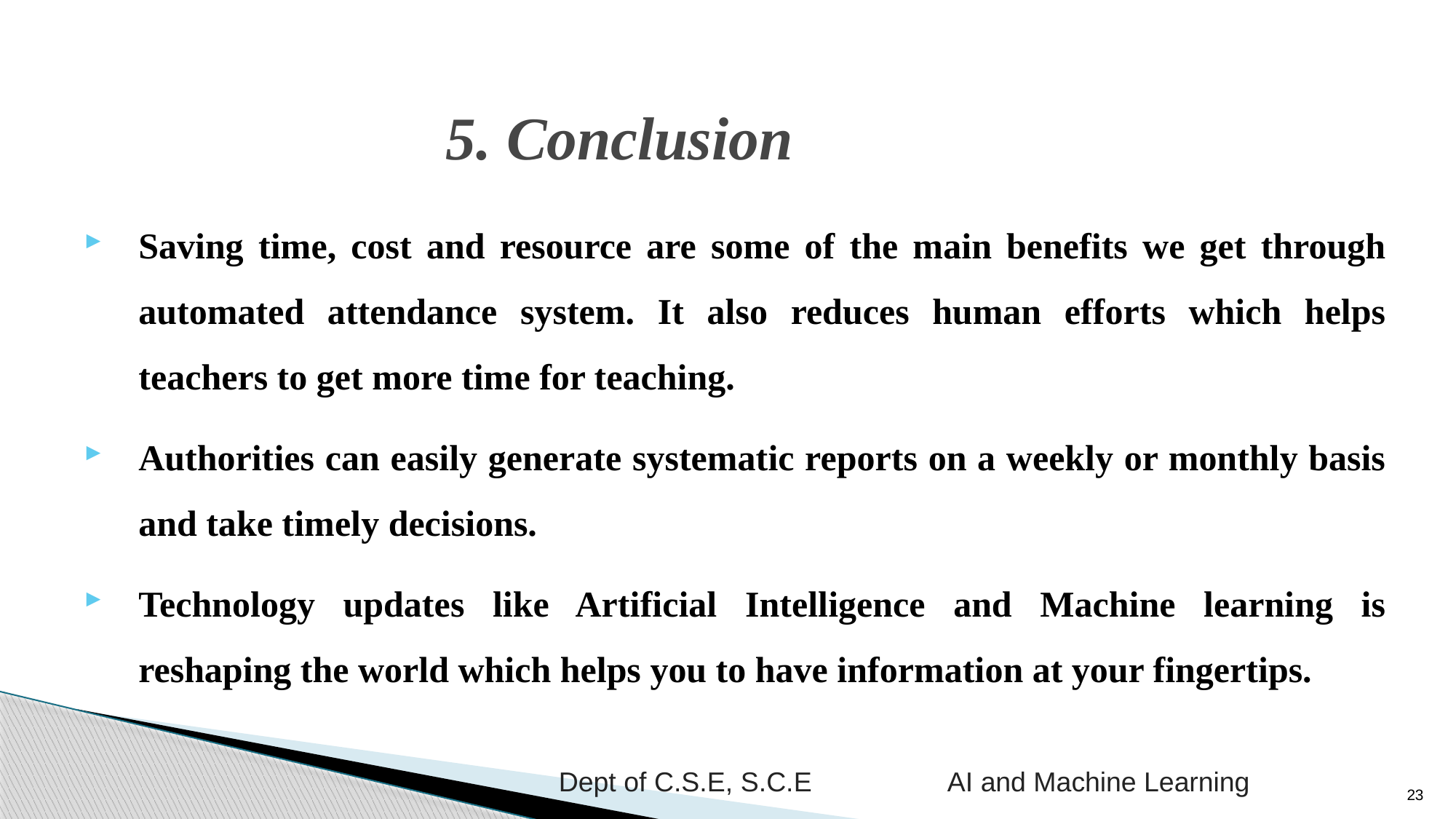

# 5. Conclusion
Saving time, cost and resource are some of the main benefits we get through automated attendance system. It also reduces human efforts which helps teachers to get more time for teaching.
Authorities can easily generate systematic reports on a weekly or monthly basis and take timely decisions.
Technology updates like Artificial Intelligence and Machine learning is reshaping the world which helps you to have information at your fingertips.
23
Dept of C.S.E, S.C.E                  AI and Machine Learning